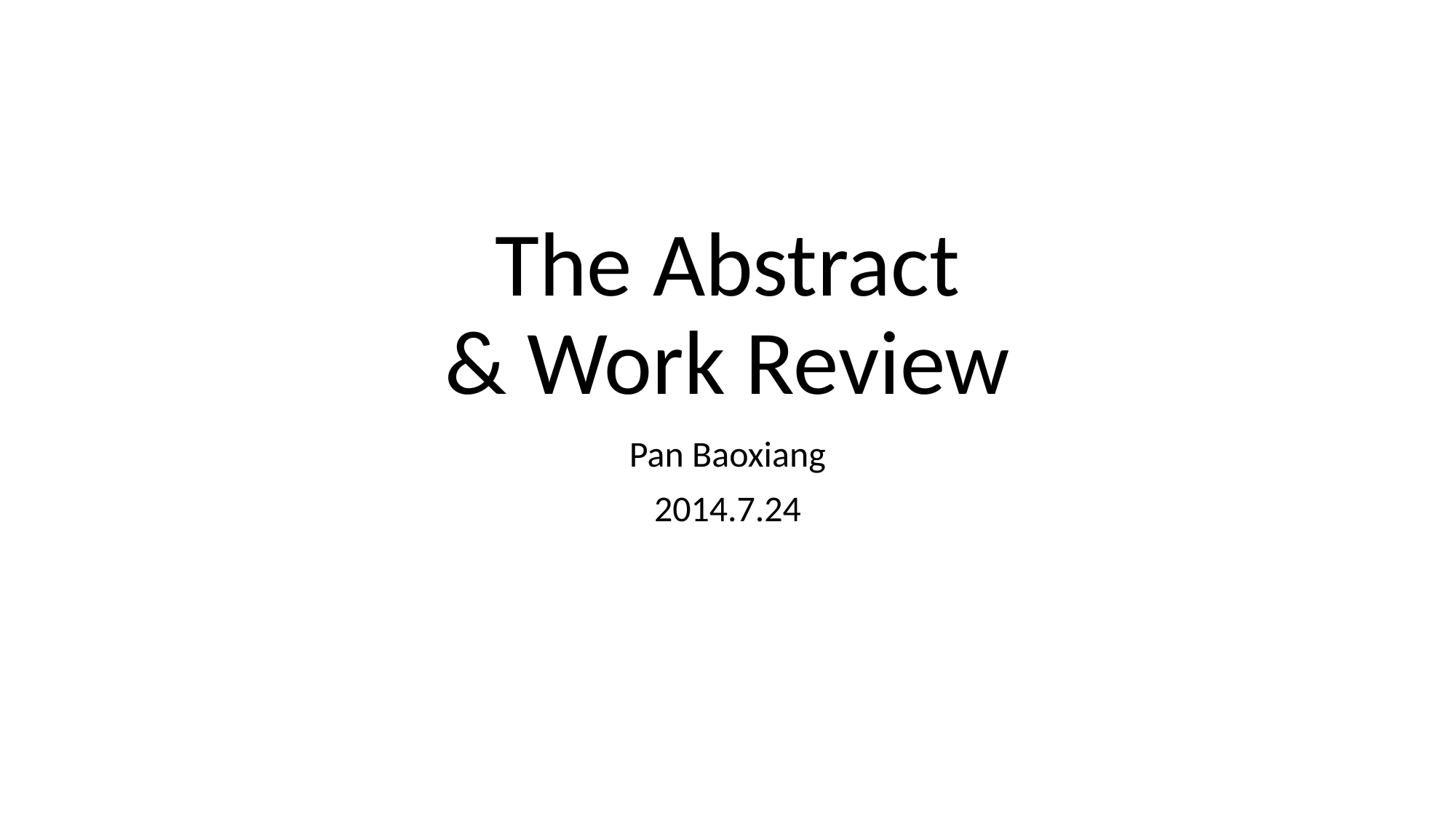

# The Abstract & Work Review
Pan Baoxiang
2014.7.24